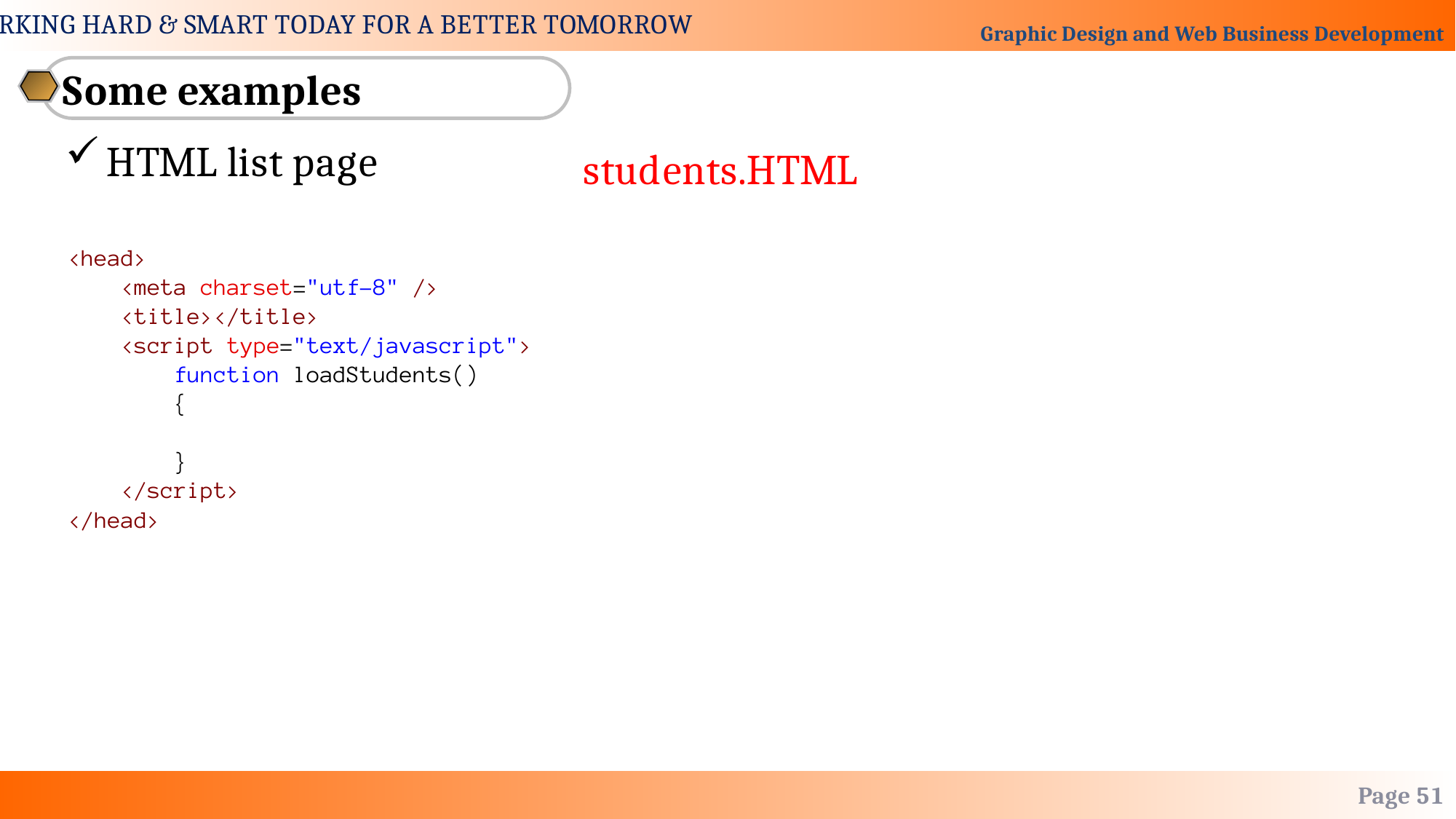

Some examples

HTML list page
students.HTML
<head>
    <meta charset="utf-8" />
    <title></title>
    <script type="text/javascript">
        function loadStudents()
        {
           
        }
    </script>
</head>
Page 51